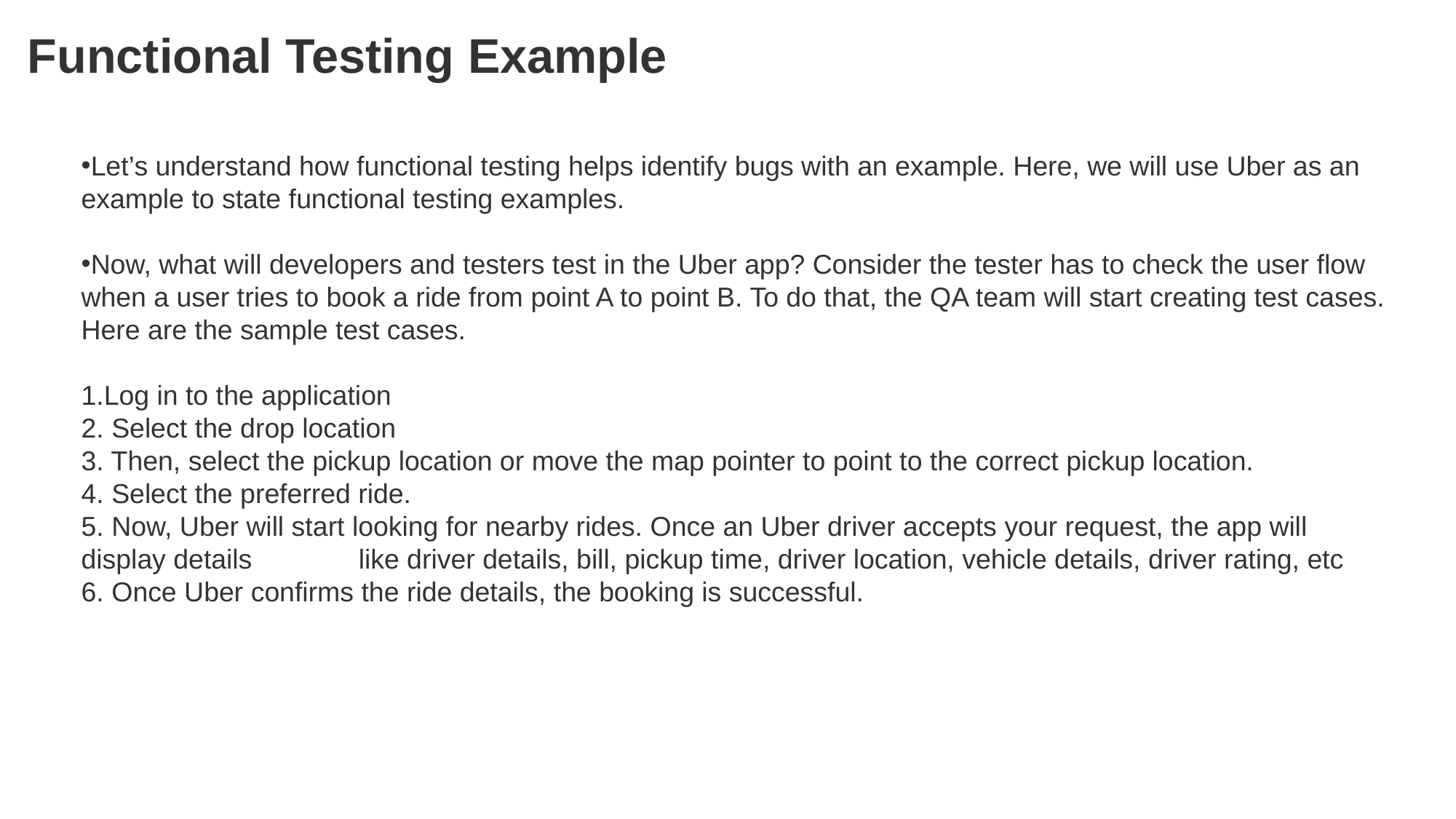

Functional Testing Example
Let’s understand how functional testing helps identify bugs with an example. Here, we will use Uber as an example to state functional testing examples.

Now, what will developers and testers test in the Uber app? Consider the tester has to check the user flow when a user tries to book a ride from point A to point B. To do that, the QA team will start creating test cases. Here are the sample test cases.

1.Log in to the application
2. Select the drop location
3. Then, select the pickup location or move the map pointer to point to the correct pickup location.
4. Select the preferred ride.
5. Now, Uber will start looking for nearby rides. Once an Uber driver accepts your request, the app will display details              like driver details, bill, pickup time, driver location, vehicle details, driver rating, etc
6. Once Uber confirms the ride details, the booking is successful.